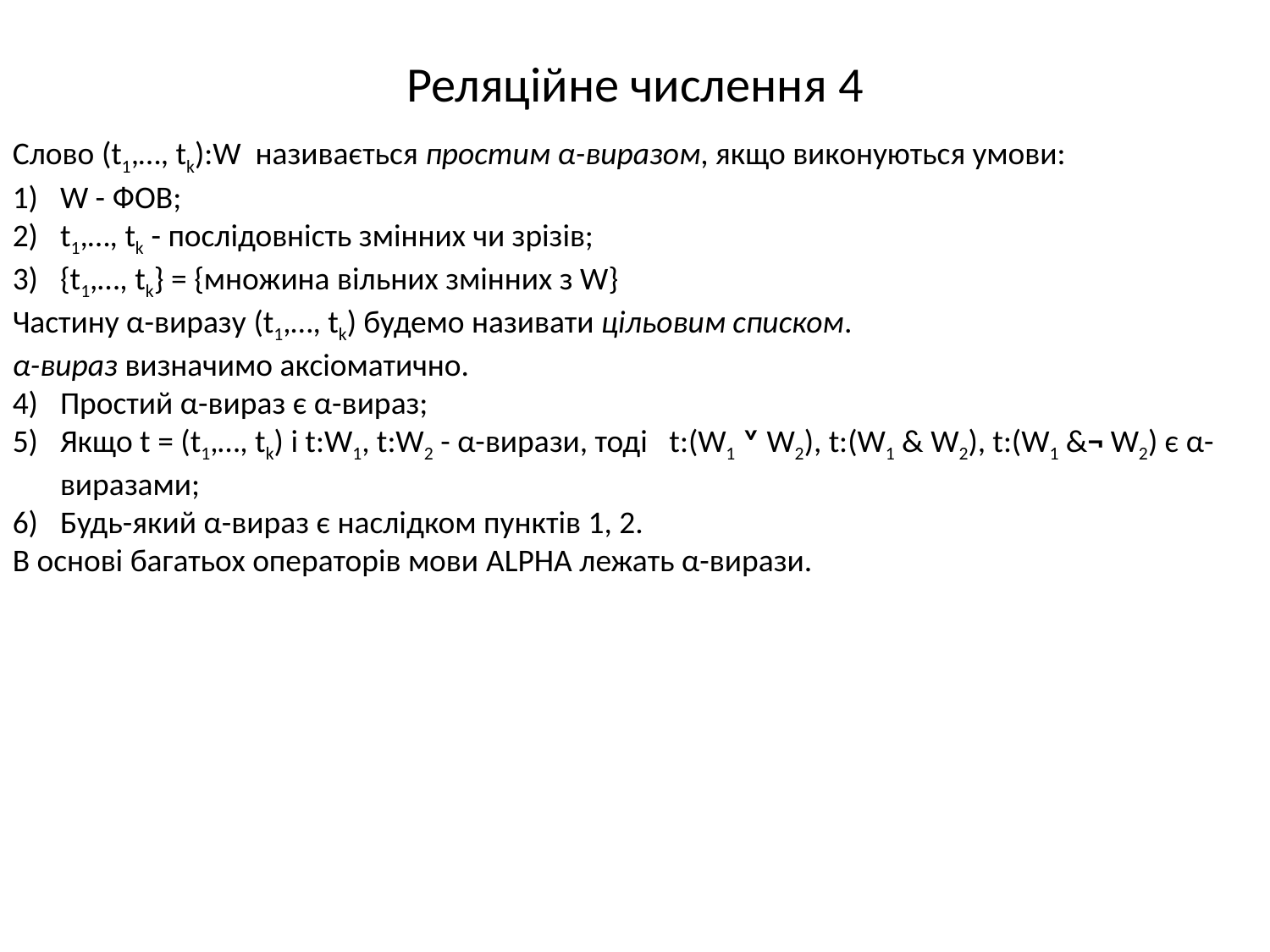

# Реляційне числення 4
Слово (t1,…, tk):W  називається простим α-виразом, якщо виконуються умови:
W - ФОВ;
t1,…, tk - послідовність змінних чи зрізів;
{t1,…, tk} = {множина вільних змінних з W}
Частину α-виразу (t1,…, tk) будемо називати цільовим списком.
α-вираз визначимо аксіоматично.
Простий α-вираз є α-вираз;
Якщо t = (t1,…, tk) i t:W1, t:W2 - α-вирази, тоді   t:(W1 ˅ W2), t:(W1 & W2), t:(W1 &¬ W2) є α-виразами;
Будь-який α-вираз є наслідком пунктів 1, 2.
В основі багатьох операторів мови ALPHA лежать α-вирази.